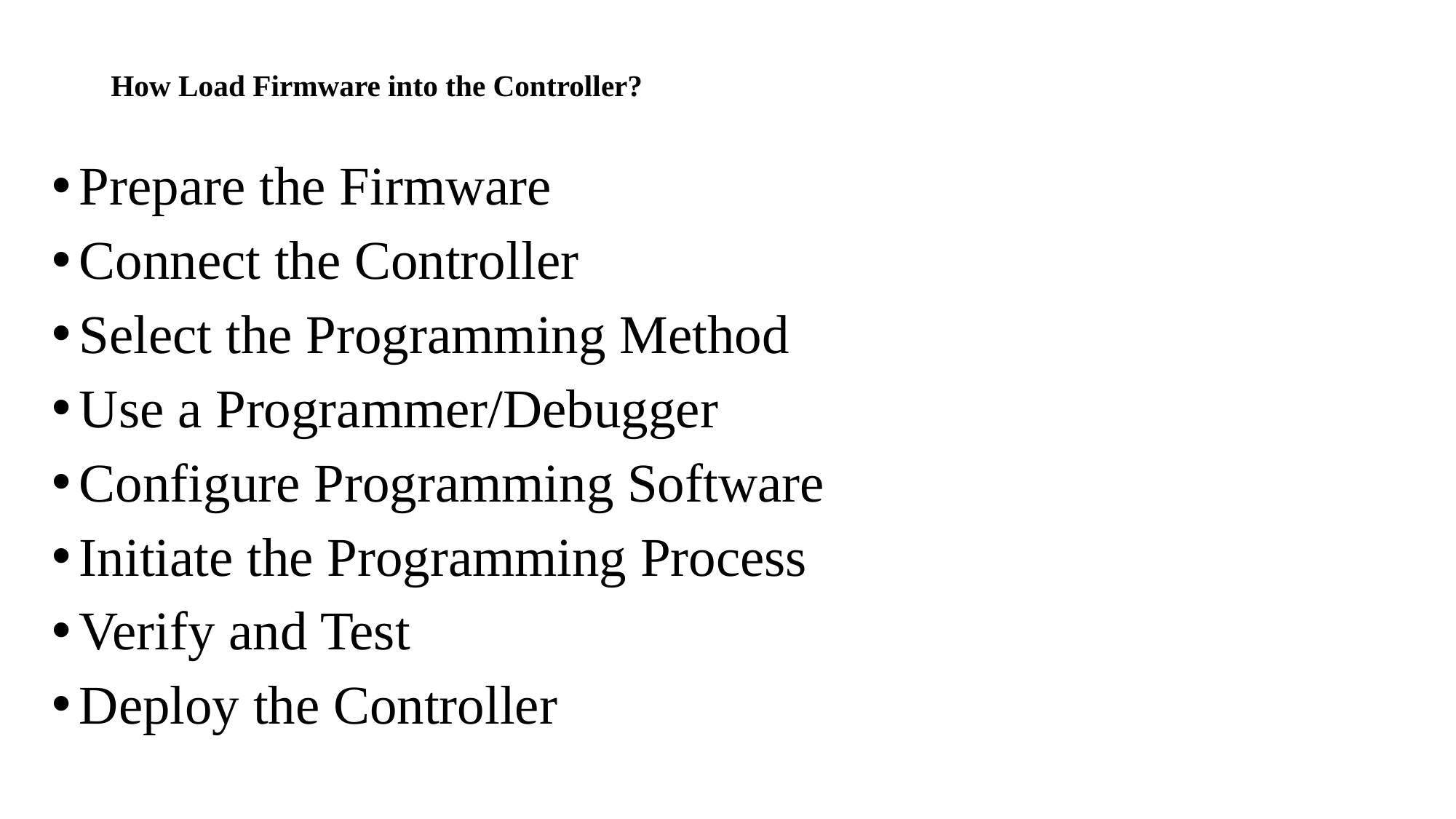

# How Load Firmware into the Controller?
Prepare the Firmware
Connect the Controller
Select the Programming Method
Use a Programmer/Debugger
Configure Programming Software
Initiate the Programming Process
Verify and Test
Deploy the Controller